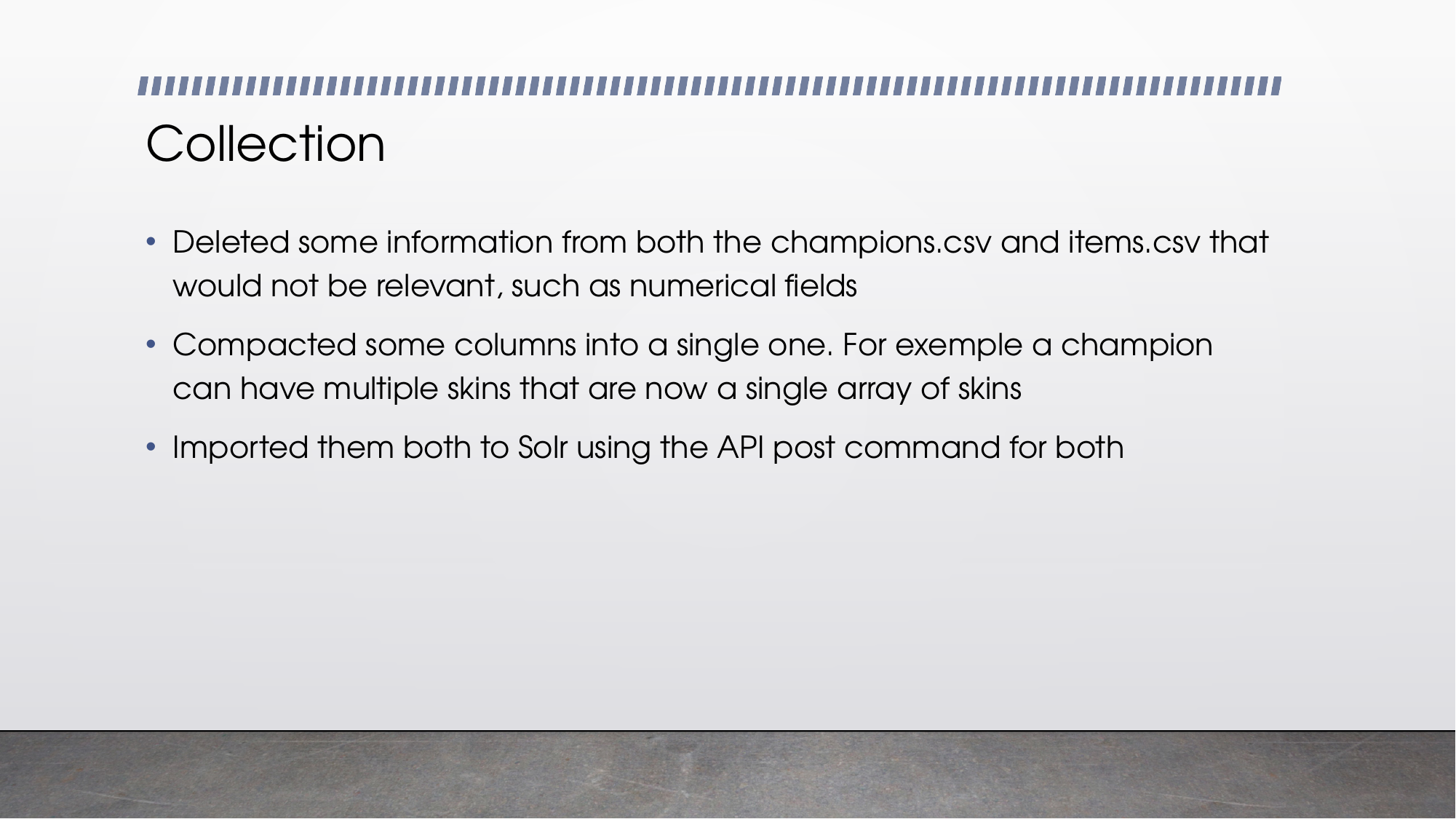

Collection
Deleted some information from both the champions.csv and items.csv that would not be relevant, such as numerical fields
Compacted some columns into a single one. For exemple a champion can have multiple skins that are now a single array of skins
Imported them both to Solr using the API post command for both